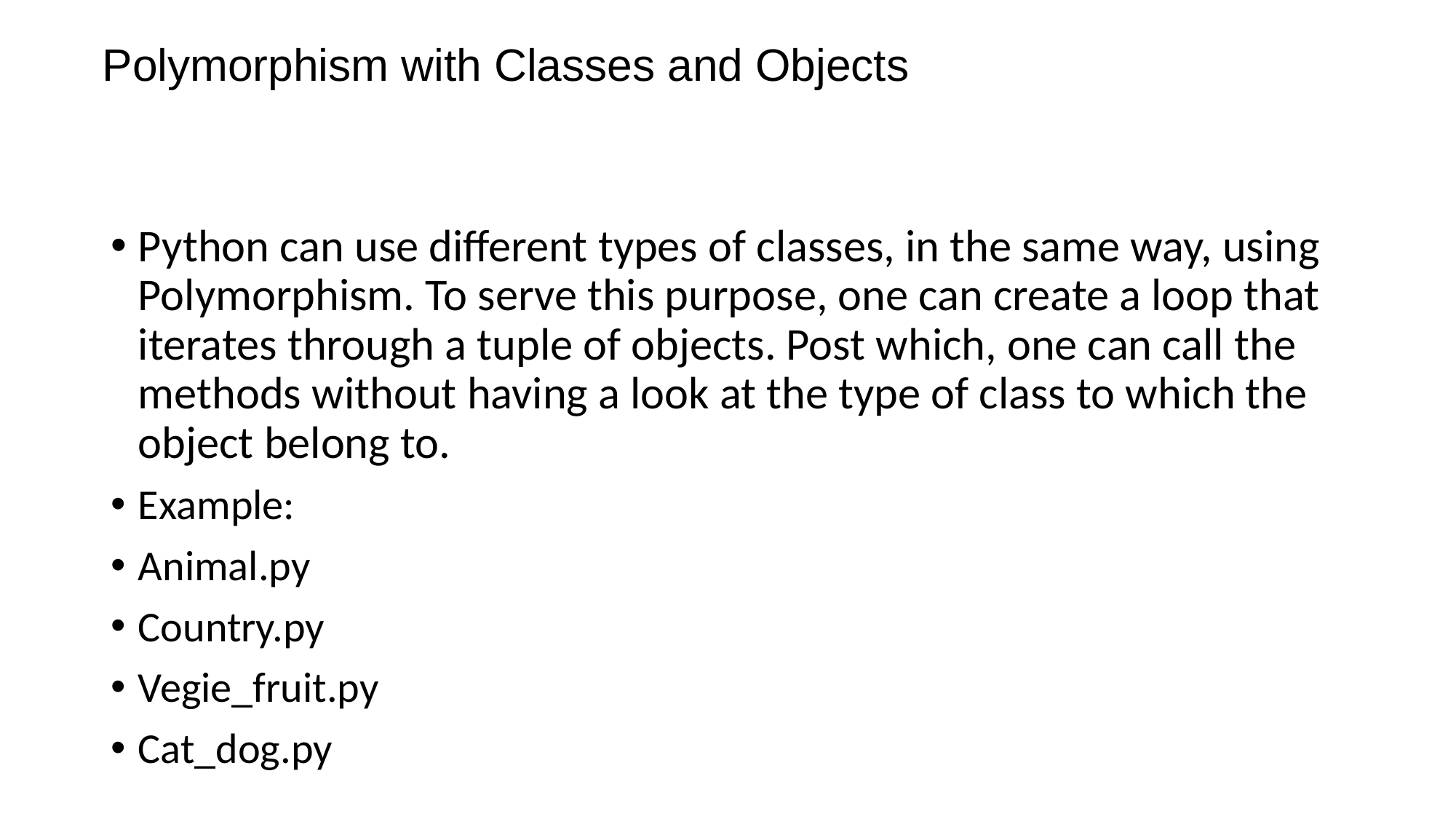

# Polymorphism with Classes and Objects

Python can use different types of classes, in the same way, using Polymorphism. To serve this purpose, one can create a loop that iterates through a tuple of objects. Post which, one can call the methods without having a look at the type of class to which the object belong to.
Example:
Animal.py
Country.py
Vegie_fruit.py
Cat_dog.py